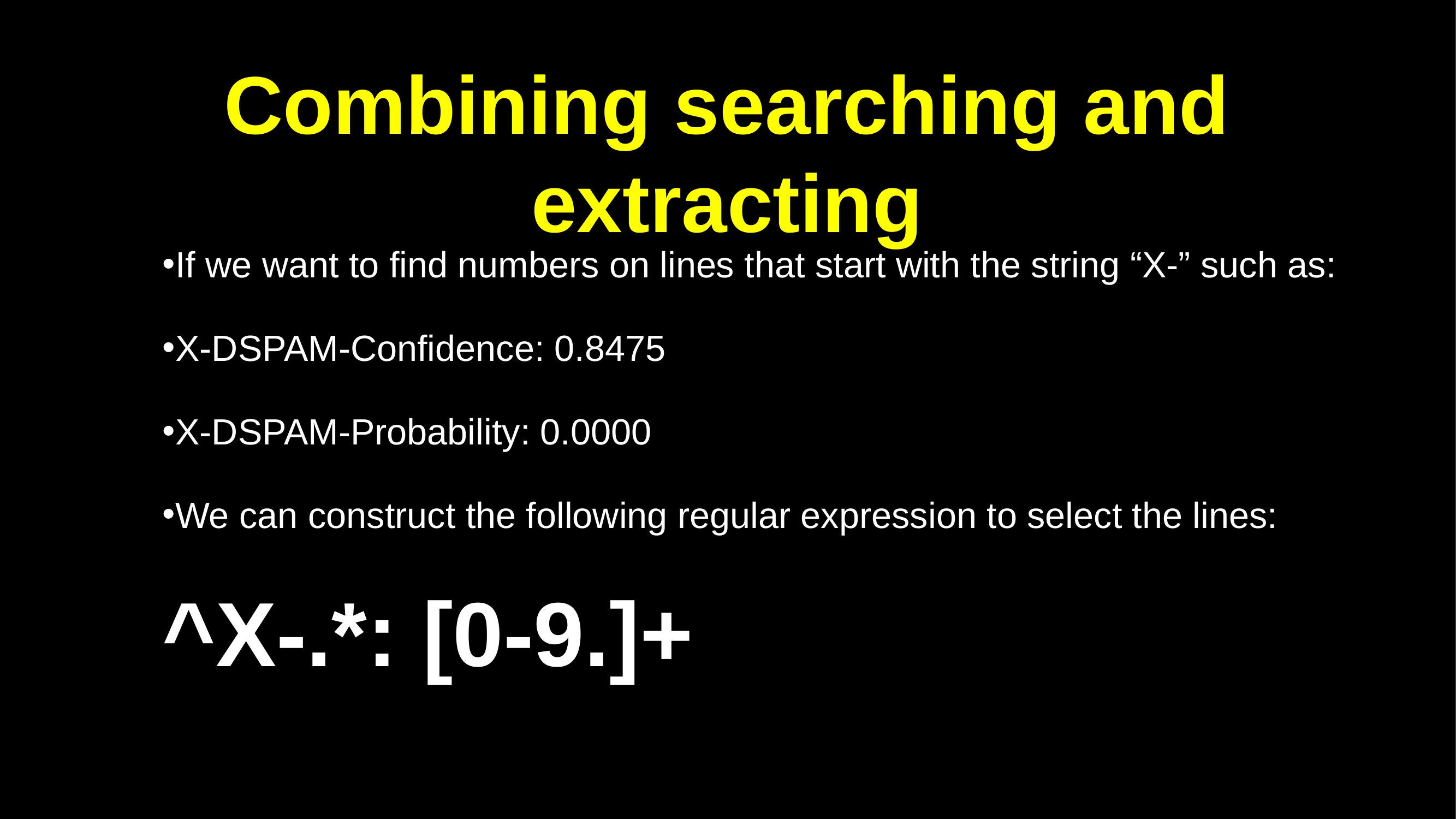

# Combining searching and extracting
If we want to find numbers on lines that start with the string “X-” such as:
X-DSPAM-Confidence: 0.8475
X-DSPAM-Probability: 0.0000
We can construct the following regular expression to select the lines:
^X-.*: [0-9.]+